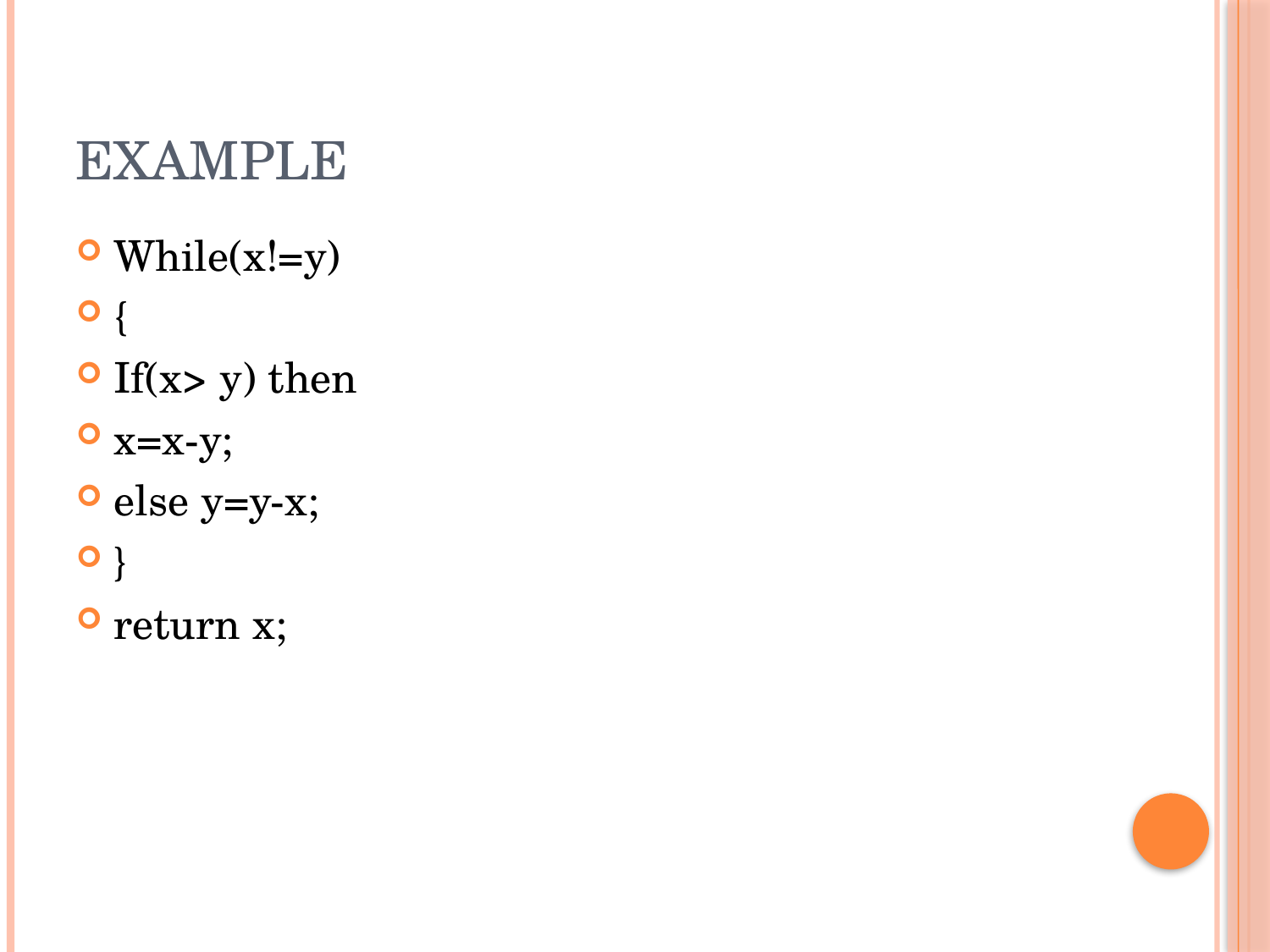

# Example
While(x!=y)
{
If(x> y) then
x=x-y;
else y=y-x;
}
return x;